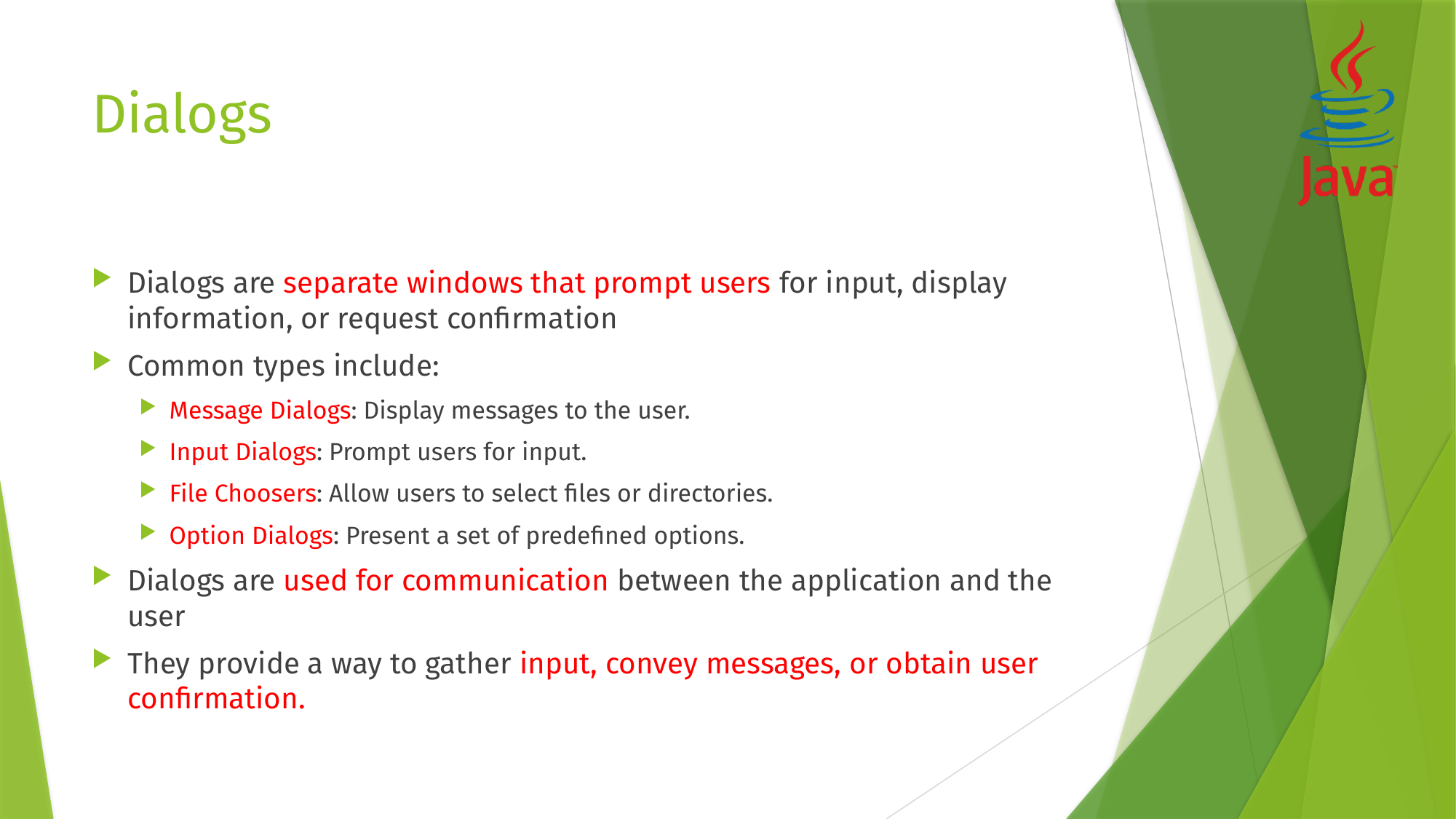

# Dialogs
Dialogs are separate windows that prompt users for input, display information, or request confirmation
Common types include:
Message Dialogs: Display messages to the user.
Input Dialogs: Prompt users for input.
File Choosers: Allow users to select files or directories.
Option Dialogs: Present a set of predefined options.
Dialogs are used for communication between the application and the user
They provide a way to gather input, convey messages, or obtain user confirmation.